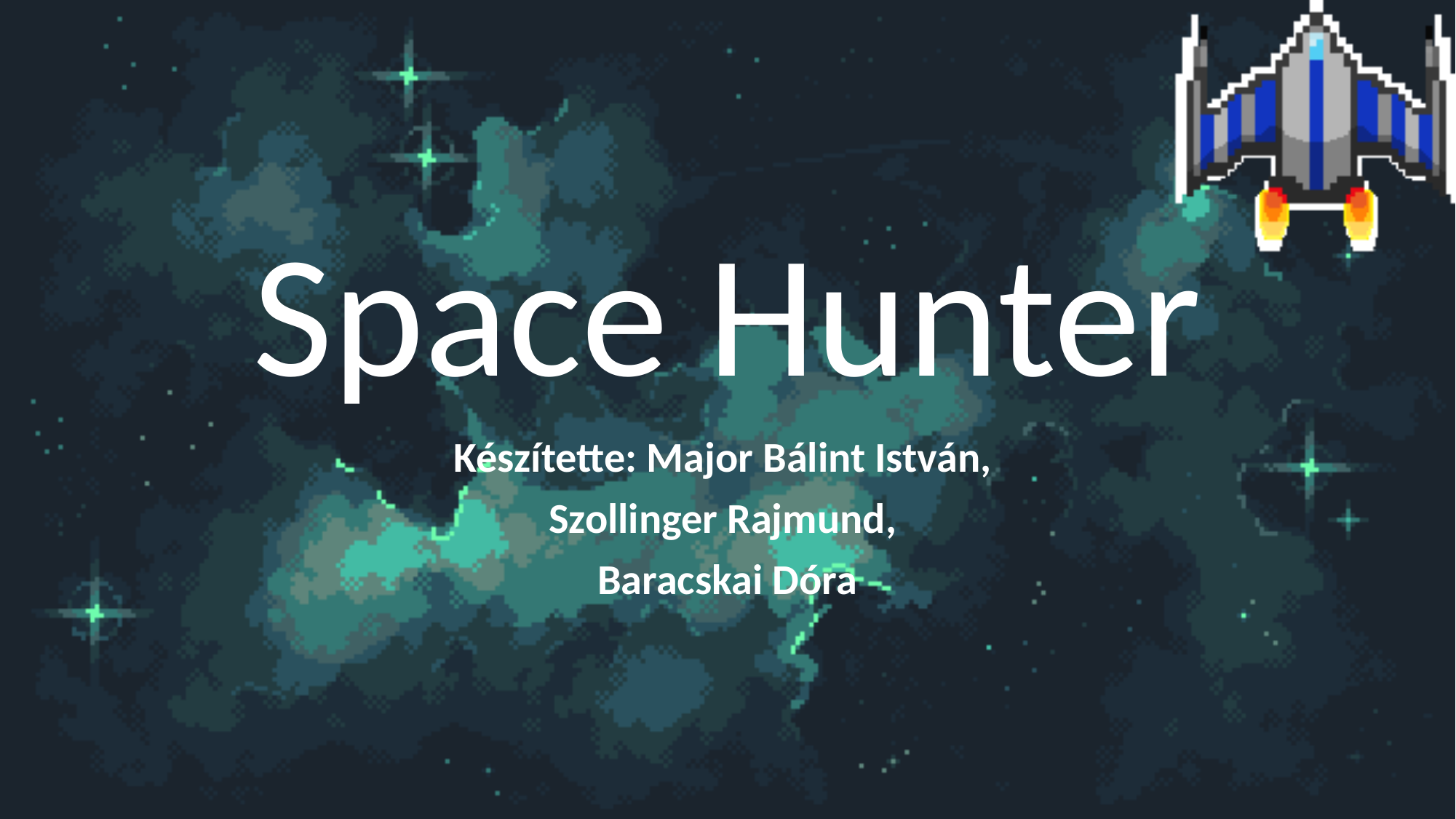

# Space Hunter
Készítette: Major Bálint István,
Szollinger Rajmund,
Baracskai Dóra